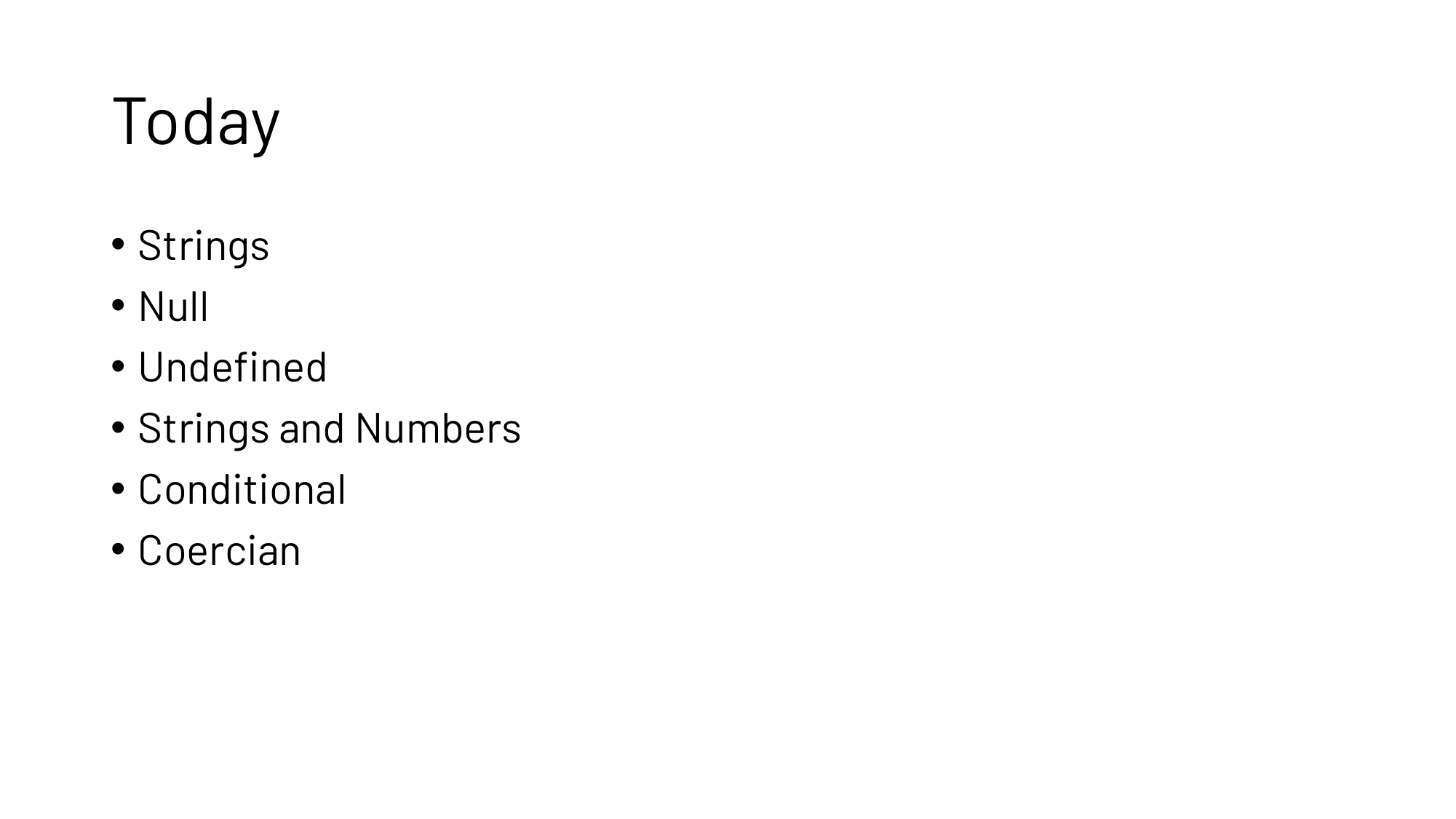

# Today
Strings
Null
Undefined
Strings and Numbers
Conditional
Coercian